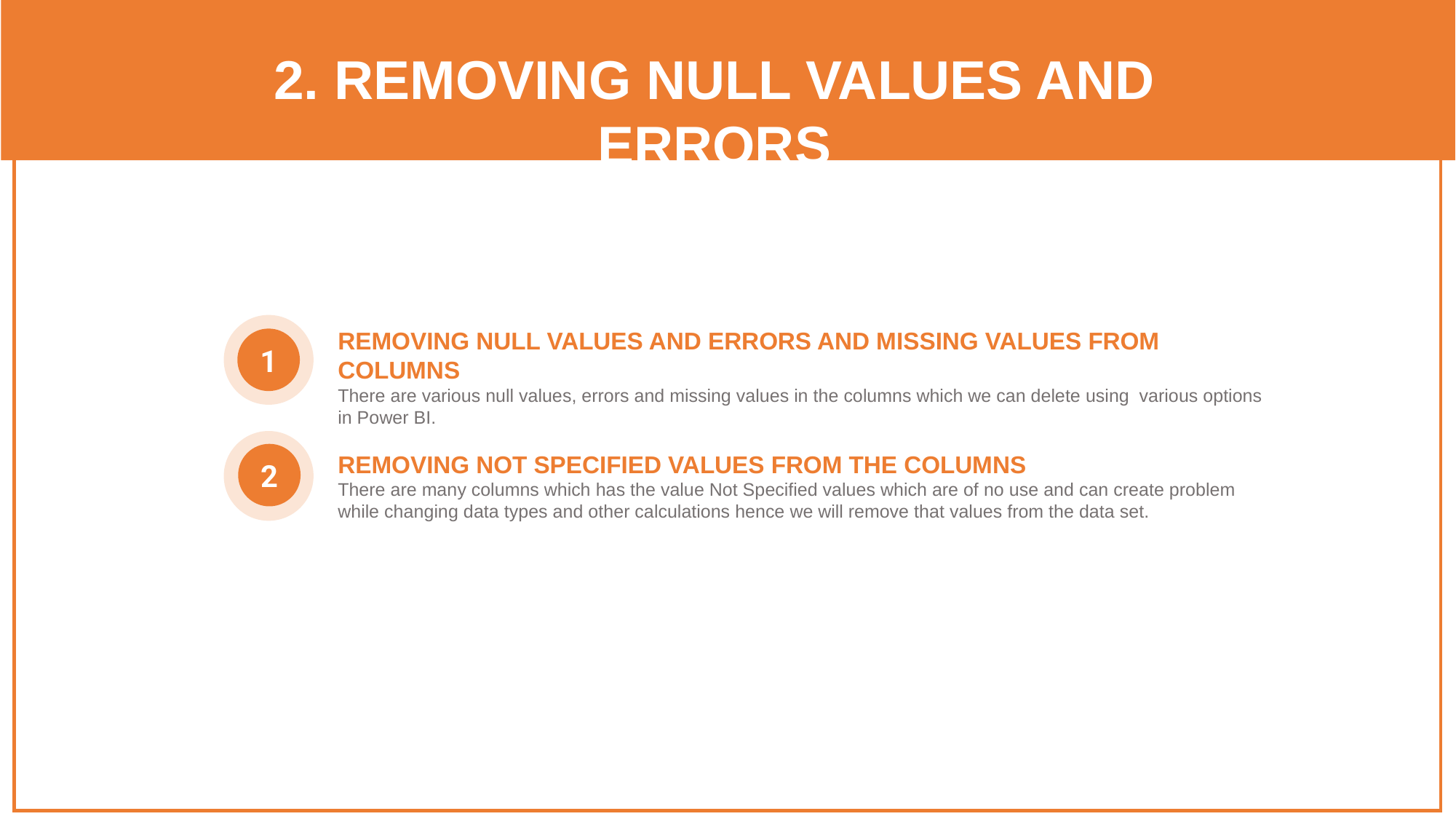

2. REMOVING NULL VALUES AND ERRORS

REMOVING NULL VALUES AND ERRORS AND MISSING VALUES FROM COLUMNS
There are various null values, errors and missing values in the columns which we can delete using  various options in Power BI.
1

2
REMOVING NOT SPECIFIED VALUES FROM THE COLUMNS
There are many columns which has the value Not Specified values which are of no use and can create problem while changing data types and other calculations hence we will remove that values from the data set.